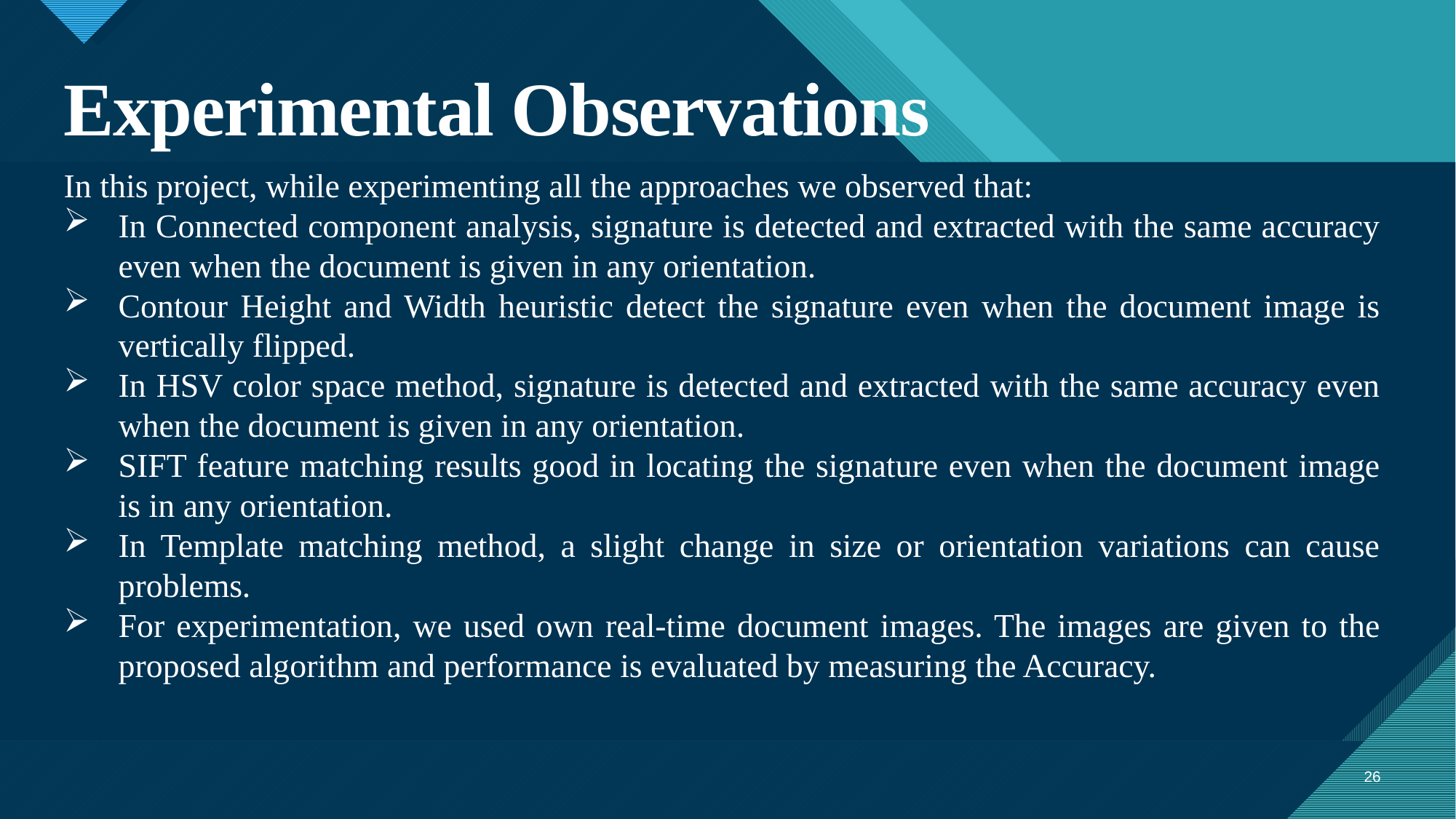

Experimental Observations
In this project, while experimenting all the approaches we observed that:
In Connected component analysis, signature is detected and extracted with the same accuracy even when the document is given in any orientation.
Contour Height and Width heuristic detect the signature even when the document image is vertically flipped.
In HSV color space method, signature is detected and extracted with the same accuracy even when the document is given in any orientation.
SIFT feature matching results good in locating the signature even when the document image is in any orientation.
In Template matching method, a slight change in size or orientation variations can cause problems.
For experimentation, we used own real-time document images. The images are given to the proposed algorithm and performance is evaluated by measuring the Accuracy.
26